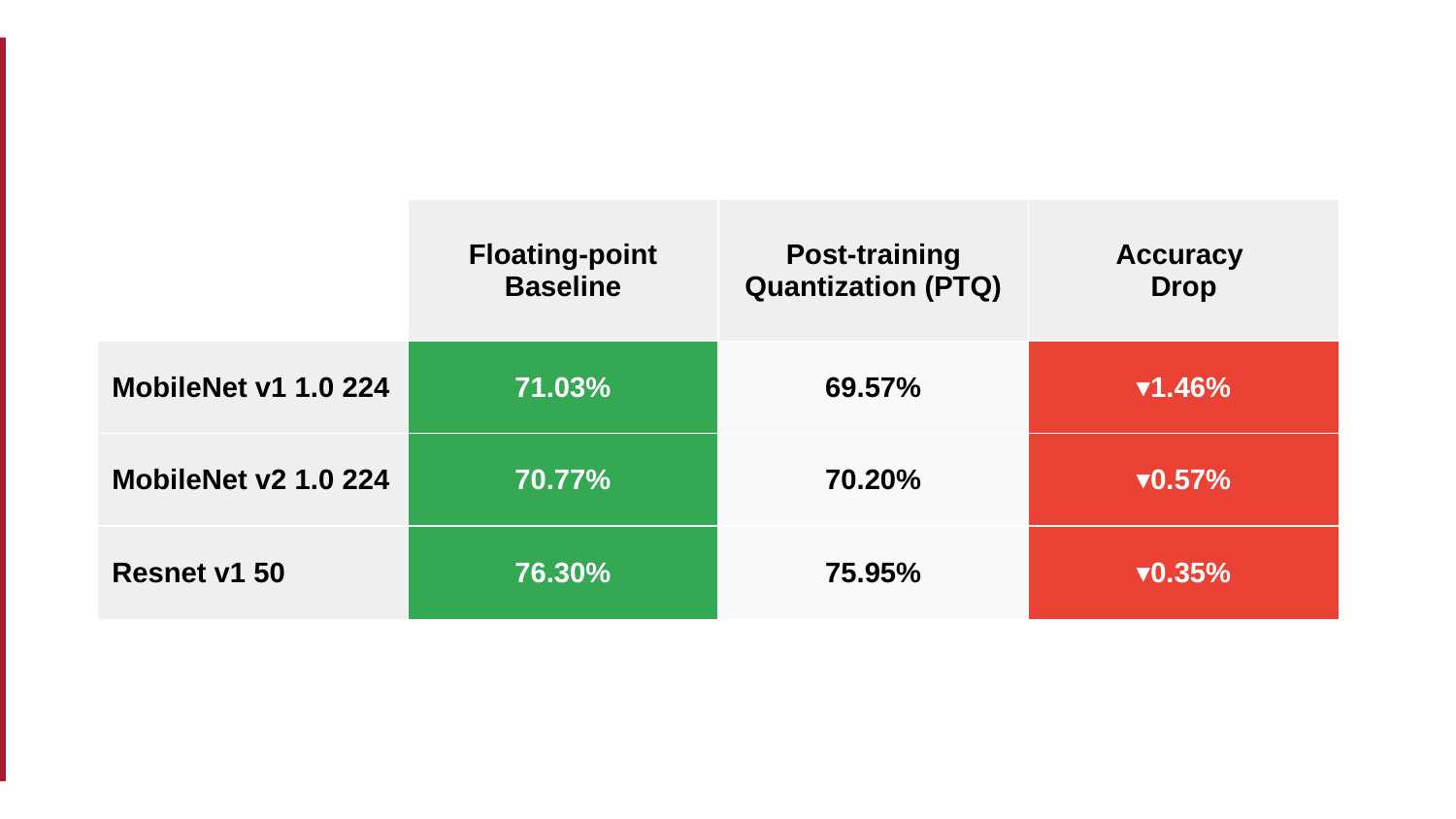

|  | Floating-point Baseline | Post-training Quantization (PTQ) | Accuracy Drop |
| --- | --- | --- | --- |
| MobileNet v1 1.0 224 | 71.03% | 69.57% | ▾1.46% |
| MobileNet v2 1.0 224 | 70.77% | 70.20% | ▾0.57% |
| Resnet v1 50 | 76.30% | 75.95% | ▾0.35% |